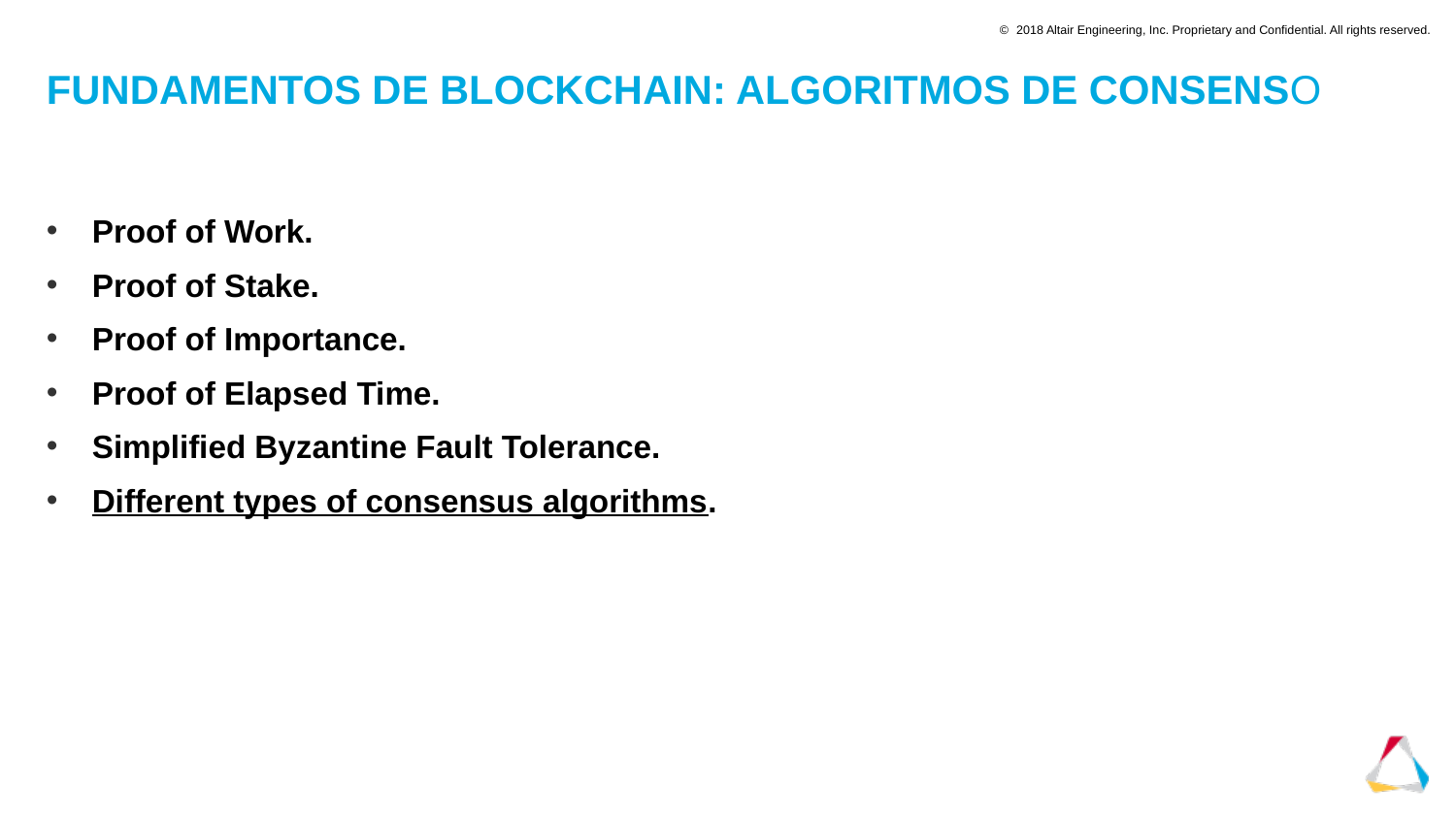

# Fundamentos de Blockchain: Algoritmos de consenso

Proof of Work.
Proof of Stake.
Proof of Importance.
Proof of Elapsed Time.
Simplified Byzantine Fault Tolerance.
Different types of consensus algorithms.